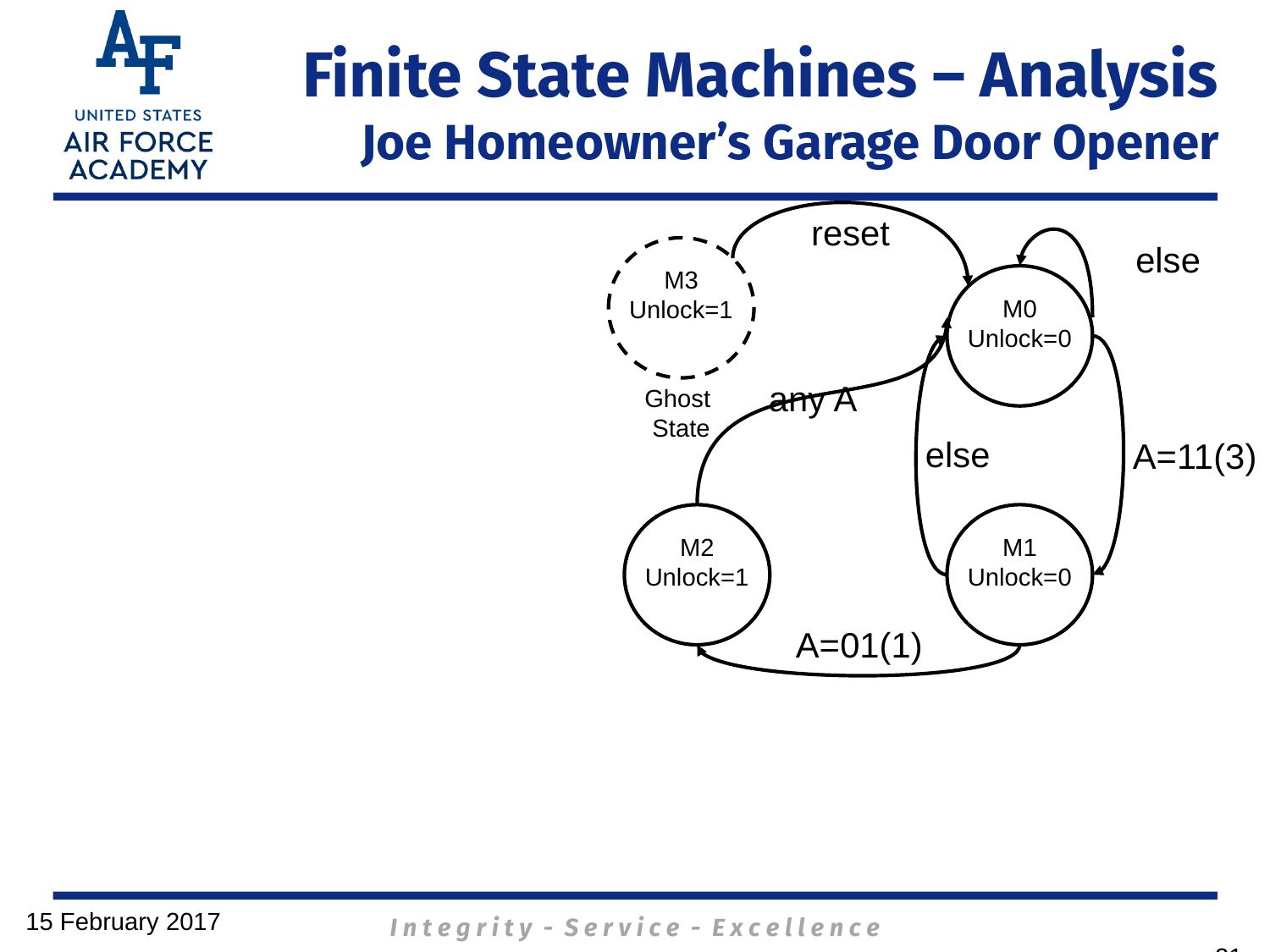

# Finite State Machines – Analysis Joe Homeowner’s Garage Door Opener

reset
else
M3
Unlock=1

Ghost
State
M0
Unlock=0
any A
else
A=11(3)
M2
Unlock=1
M1
Unlock=0
A=01(1)

15 February 2017

21